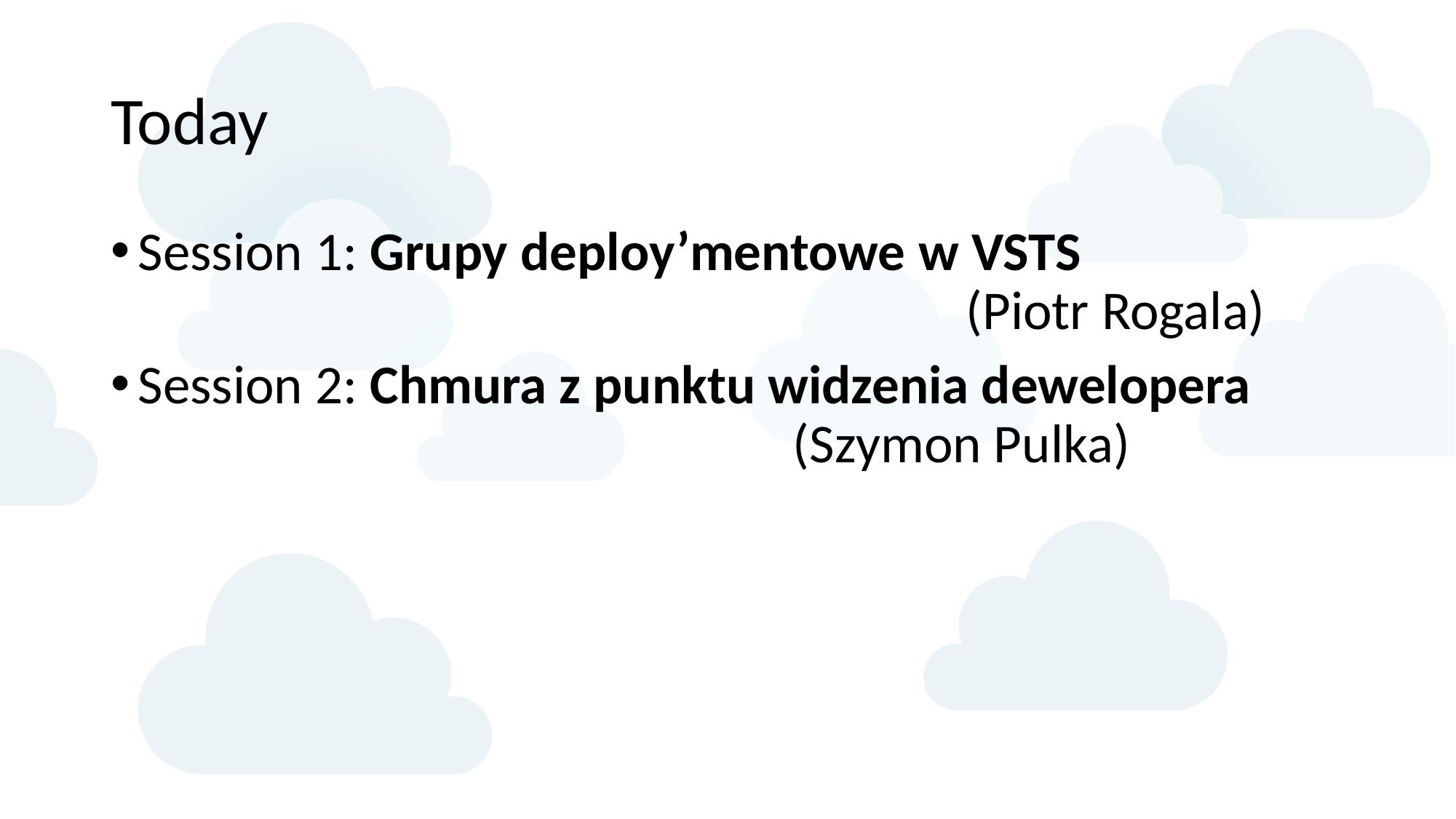

# Today
Session 1: Grupy deploy’mentowe w VSTS
						              (Piotr Rogala)
Session 2: Chmura z punktu widzenia dewelopera							(Szymon Pulka)